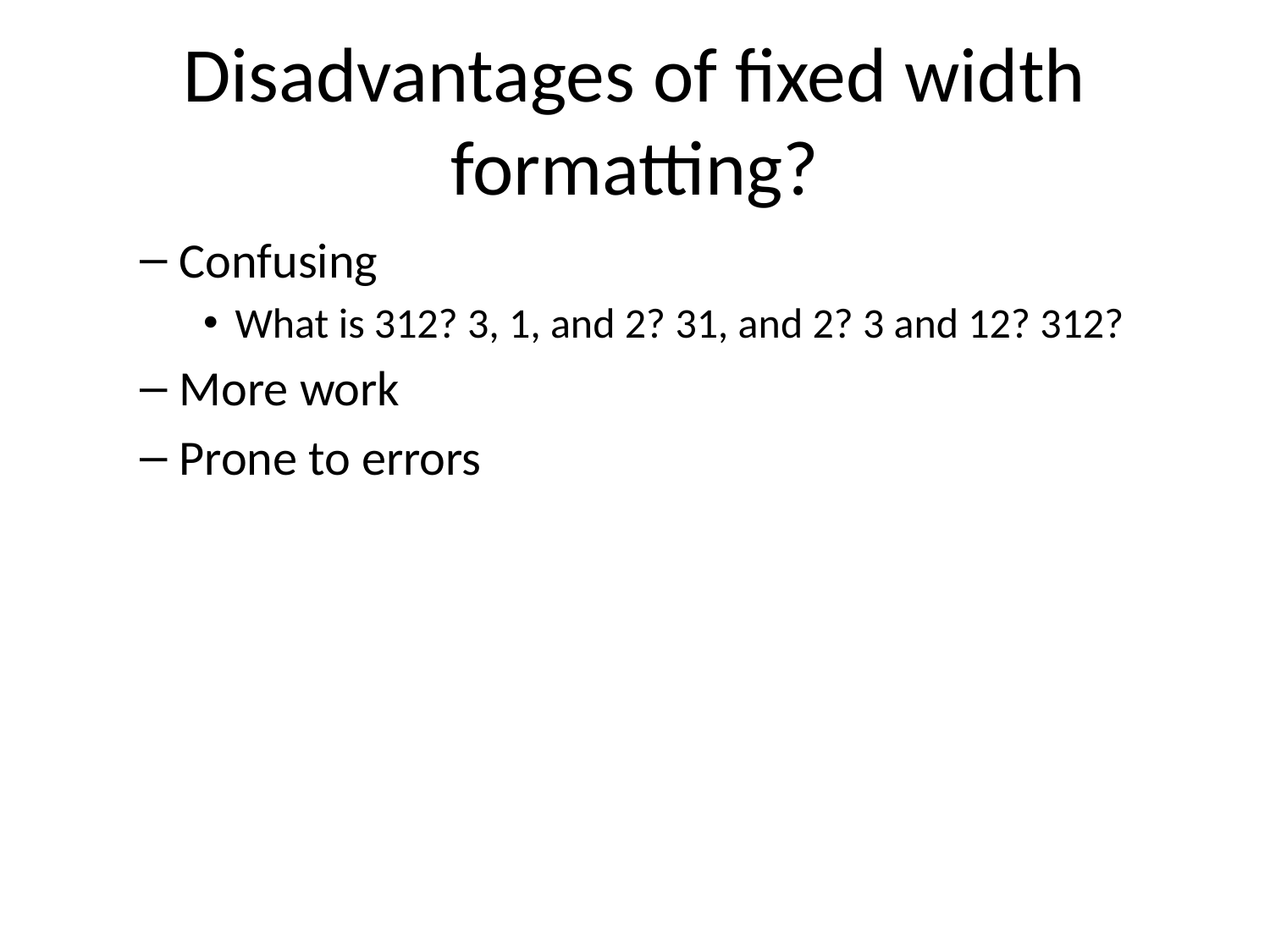

# Disadvantages of fixed width formatting?
Confusing
What is 312? 3, 1, and 2? 31, and 2? 3 and 12? 312?
More work
Prone to errors